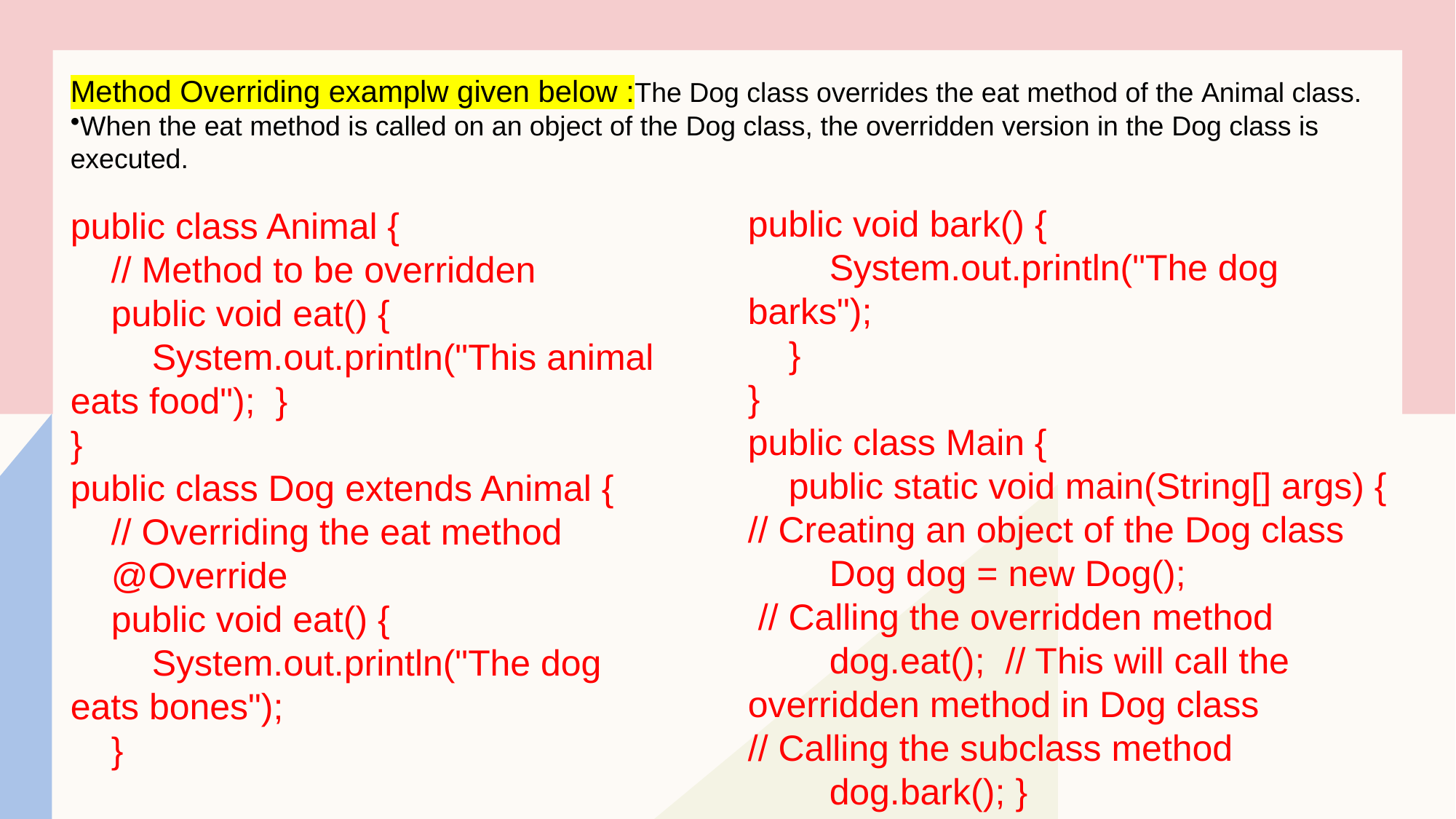

Method Overriding examplw given below :The Dog class overrides the eat method of the Animal class.
When the eat method is called on an object of the Dog class, the overridden version in the Dog class is executed.

public void bark() {
        System.out.println("The dog barks");
    }
}
public class Main {
    public static void main(String[] args) {  // Creating an object of the Dog class
        Dog dog = new Dog();
 // Calling the overridden method
        dog.eat();  // This will call the overridden method in Dog class
// Calling the subclass method
        dog.bark(); }
}
public class Animal {
    // Method to be overridden
    public void eat() {
        System.out.println("This animal eats food");  }
}
public class Dog extends Animal {
    // Overriding the eat method
    @Override
    public void eat() {
        System.out.println("The dog eats bones");
    }